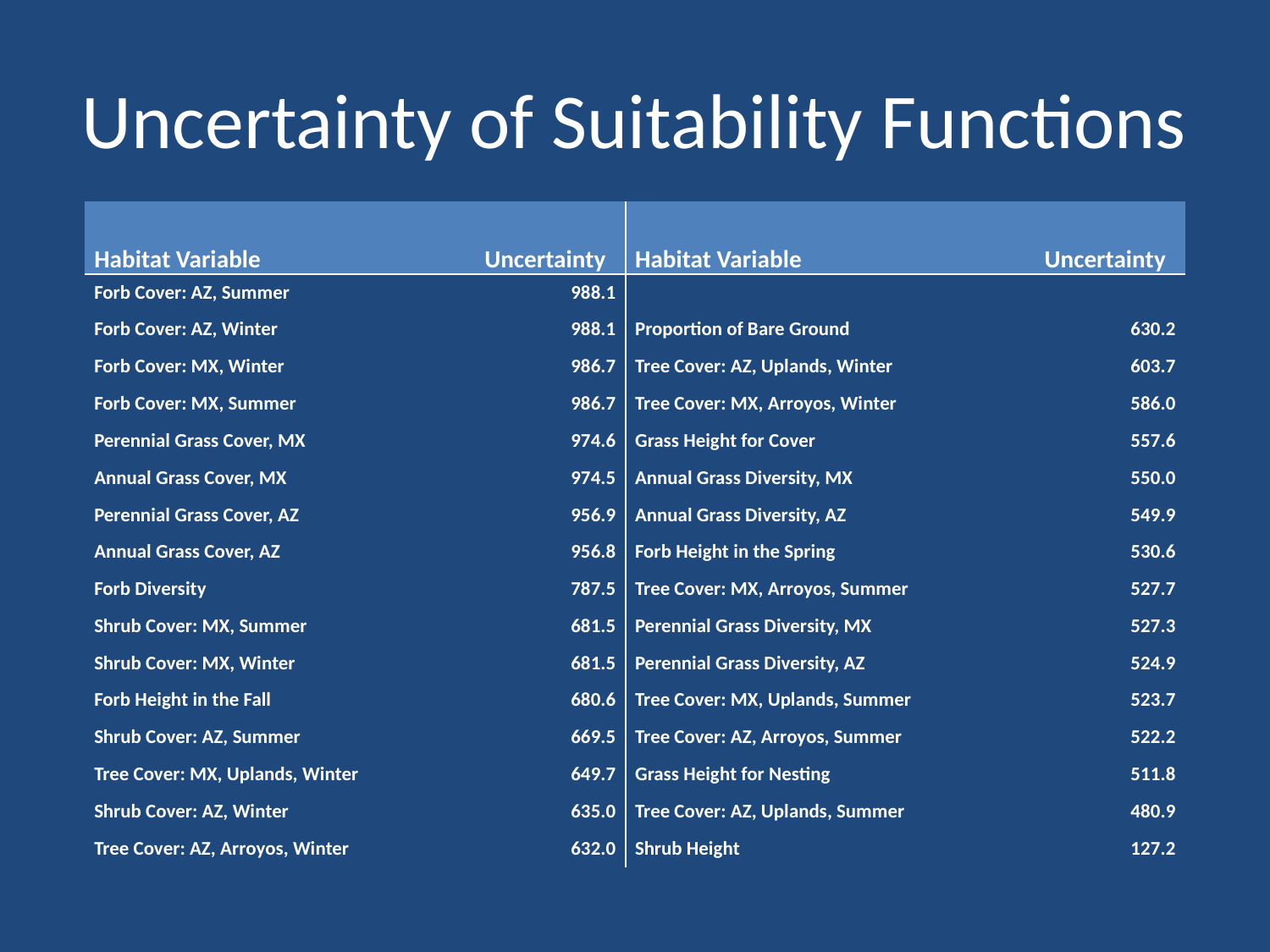

# Uncertainty of Suitability Functions
| Habitat Variable | Uncertainty | Habitat Variable | Uncertainty |
| --- | --- | --- | --- |
| Forb Cover: AZ, Summer | 988.1 |  |  |
| Forb Cover: AZ, Winter | 988.1 | Proportion of Bare Ground | 630.2 |
| Forb Cover: MX, Winter | 986.7 | Tree Cover: AZ, Uplands, Winter | 603.7 |
| Forb Cover: MX, Summer | 986.7 | Tree Cover: MX, Arroyos, Winter | 586.0 |
| Perennial Grass Cover, MX | 974.6 | Grass Height for Cover | 557.6 |
| Annual Grass Cover, MX | 974.5 | Annual Grass Diversity, MX | 550.0 |
| Perennial Grass Cover, AZ | 956.9 | Annual Grass Diversity, AZ | 549.9 |
| Annual Grass Cover, AZ | 956.8 | Forb Height in the Spring | 530.6 |
| Forb Diversity | 787.5 | Tree Cover: MX, Arroyos, Summer | 527.7 |
| Shrub Cover: MX, Summer | 681.5 | Perennial Grass Diversity, MX | 527.3 |
| Shrub Cover: MX, Winter | 681.5 | Perennial Grass Diversity, AZ | 524.9 |
| Forb Height in the Fall | 680.6 | Tree Cover: MX, Uplands, Summer | 523.7 |
| Shrub Cover: AZ, Summer | 669.5 | Tree Cover: AZ, Arroyos, Summer | 522.2 |
| Tree Cover: MX, Uplands, Winter | 649.7 | Grass Height for Nesting | 511.8 |
| Shrub Cover: AZ, Winter | 635.0 | Tree Cover: AZ, Uplands, Summer | 480.9 |
| Tree Cover: AZ, Arroyos, Winter | 632.0 | Shrub Height | 127.2 |